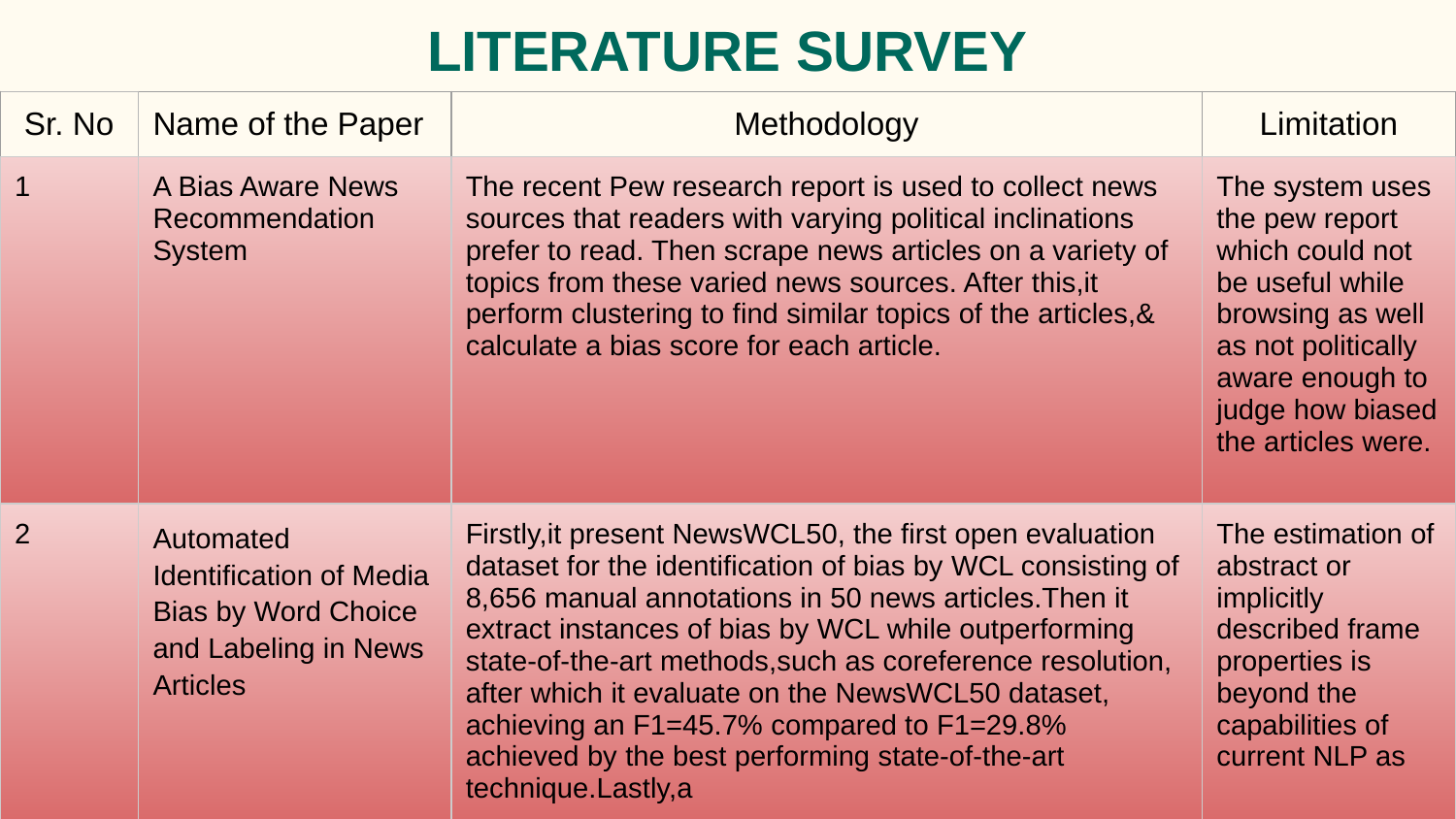

# LITERATURE SURVEY
| Sr. No | Name of the Paper | Methodology | Limitation |
| --- | --- | --- | --- |
| 1 | A Bias Aware News Recommendation System | The recent Pew research report is used to collect news sources that readers with varying political inclinations prefer to read. Then scrape news articles on a variety of topics from these varied news sources. After this,it perform clustering to find similar topics of the articles,& calculate a bias score for each article. | The system uses the pew report which could not be useful while browsing as well as not politically aware enough to judge how biased the articles were. |
| 2 | Automated Identification of Media Bias by Word Choice and Labeling in News Articles | Firstly,it present NewsWCL50, the first open evaluation dataset for the identification of bias by WCL consisting of 8,656 manual annotations in 50 news articles.Then it extract instances of bias by WCL while outperforming state-of-the-art methods,such as coreference resolution, after which it evaluate on the NewsWCL50 dataset, achieving an F1=45.7% compared to F1=29.8% achieved by the best performing state-of-the-art technique.Lastly,a | The estimation of abstract or implicitly described frame properties is beyond the capabilities of current NLP as |